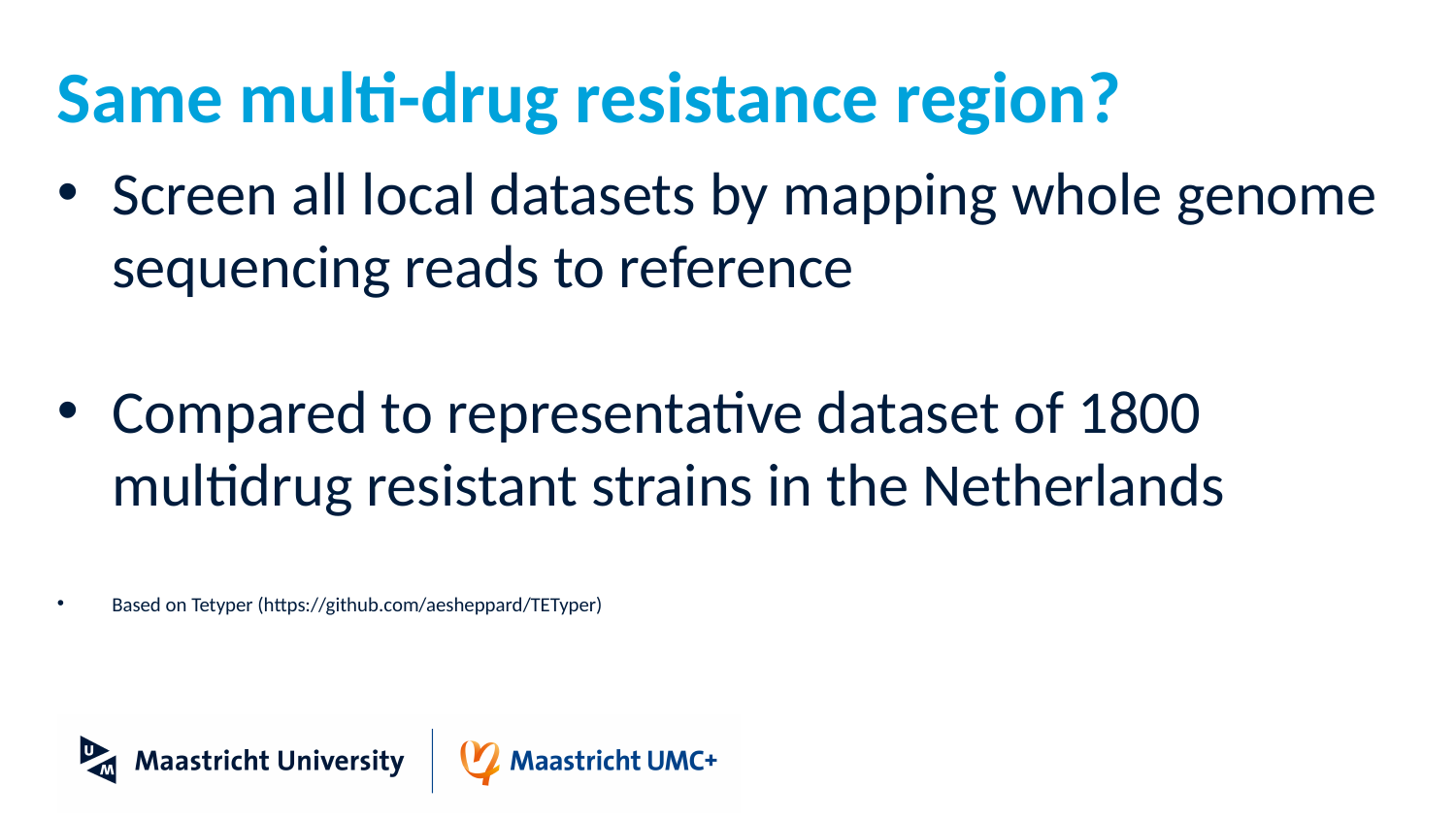

# Same multi-drug resistance region?
Screen all local datasets by mapping whole genome sequencing reads to reference

Compared to representative dataset of 1800 multidrug resistant strains in the Netherlands

Based on Tetyper (https://github.com/aesheppard/TETyper)